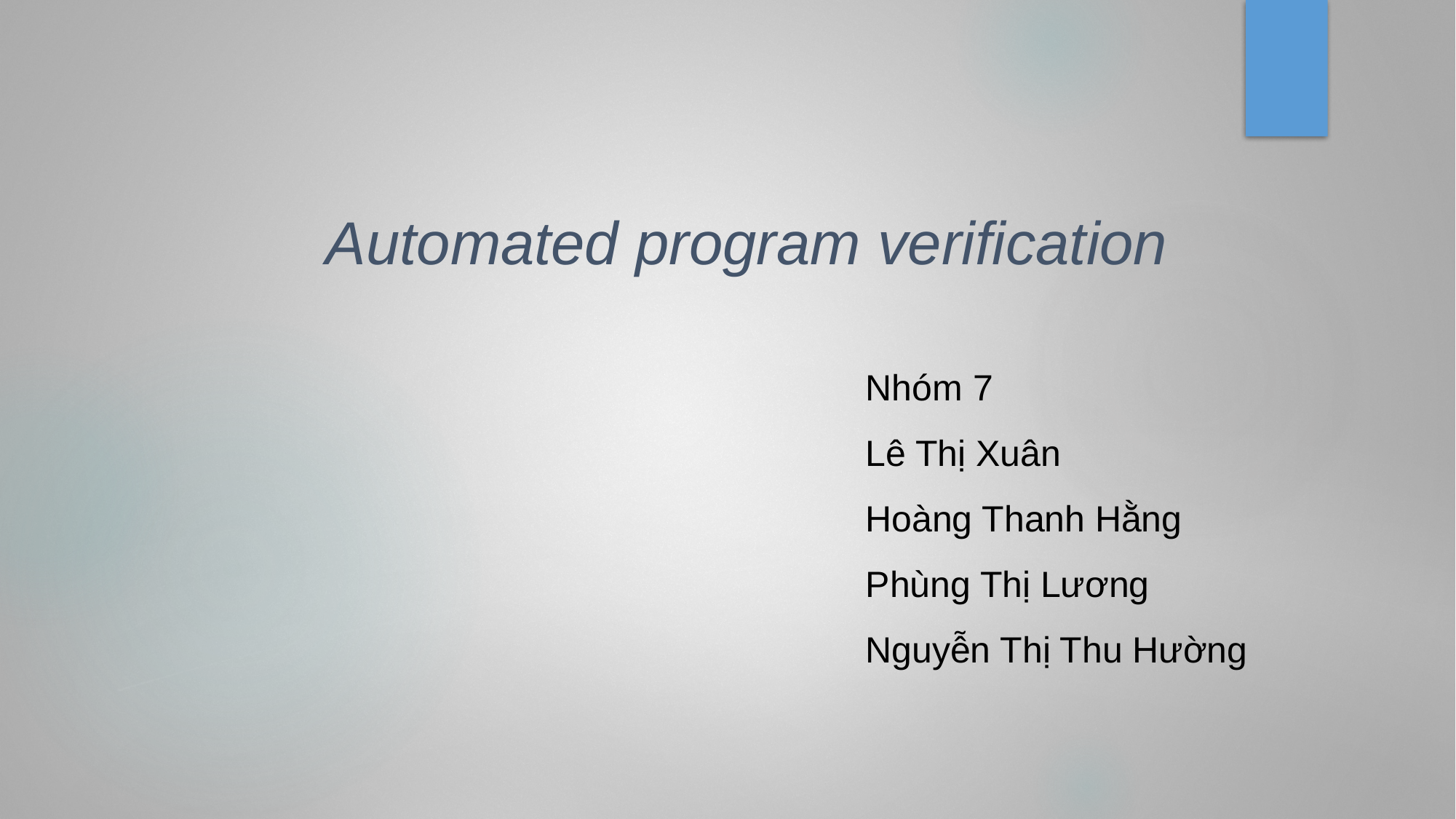

# Automated program verification
Nhóm 7
Lê Thị Xuân
Hoàng Thanh Hằng
Phùng Thị Lương
Nguyễn Thị Thu Hường